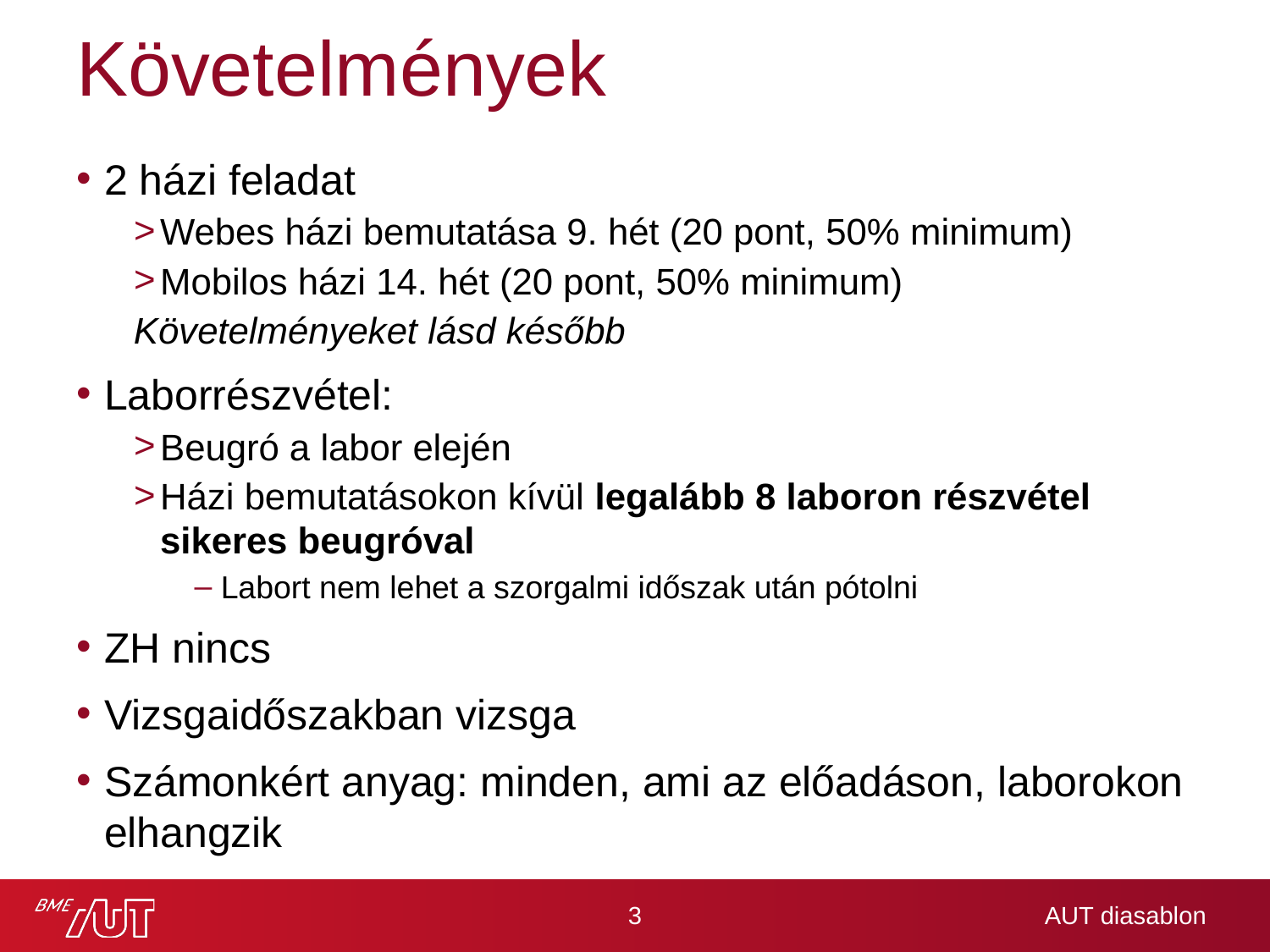

# Követelmények
2 házi feladat
Webes házi bemutatása 9. hét (20 pont, 50% minimum)
Mobilos házi 14. hét (20 pont, 50% minimum)
Követelményeket lásd később
Laborrészvétel:
Beugró a labor elején
Házi bemutatásokon kívül legalább 8 laboron részvétel sikeres beugróval
Labort nem lehet a szorgalmi időszak után pótolni
ZH nincs
Vizsgaidőszakban vizsga
Számonkért anyag: minden, ami az előadáson, laborokon elhangzik

3
AUT diasablon